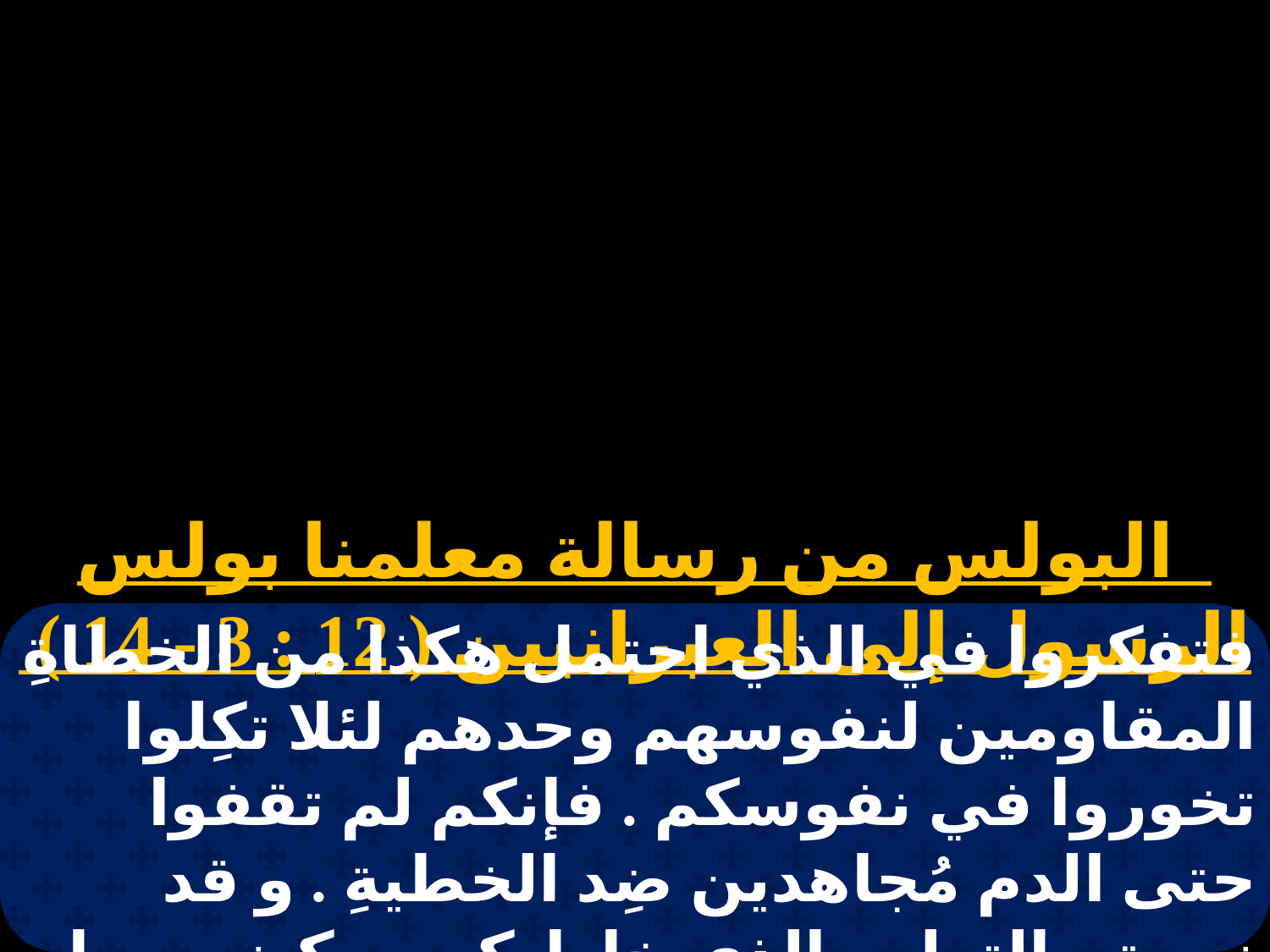

# 26 طوبة
 البولس من رسالة معلمنا بولس الرسول إلى العبرانيين ( 12 : 3 - 14 )
فتفكروا في الذي احتمل هكذا من الخطاةِ المقاومين لنفوسهم وحدهم لئلا تكِلوا تخوروا في نفوسكم . فإنكم لم تقفوا حتى الدم مُجاهدين ضِد الخطيةِ . و قد نسيتم التعليم الذي خاطبكم به كبنين . يا